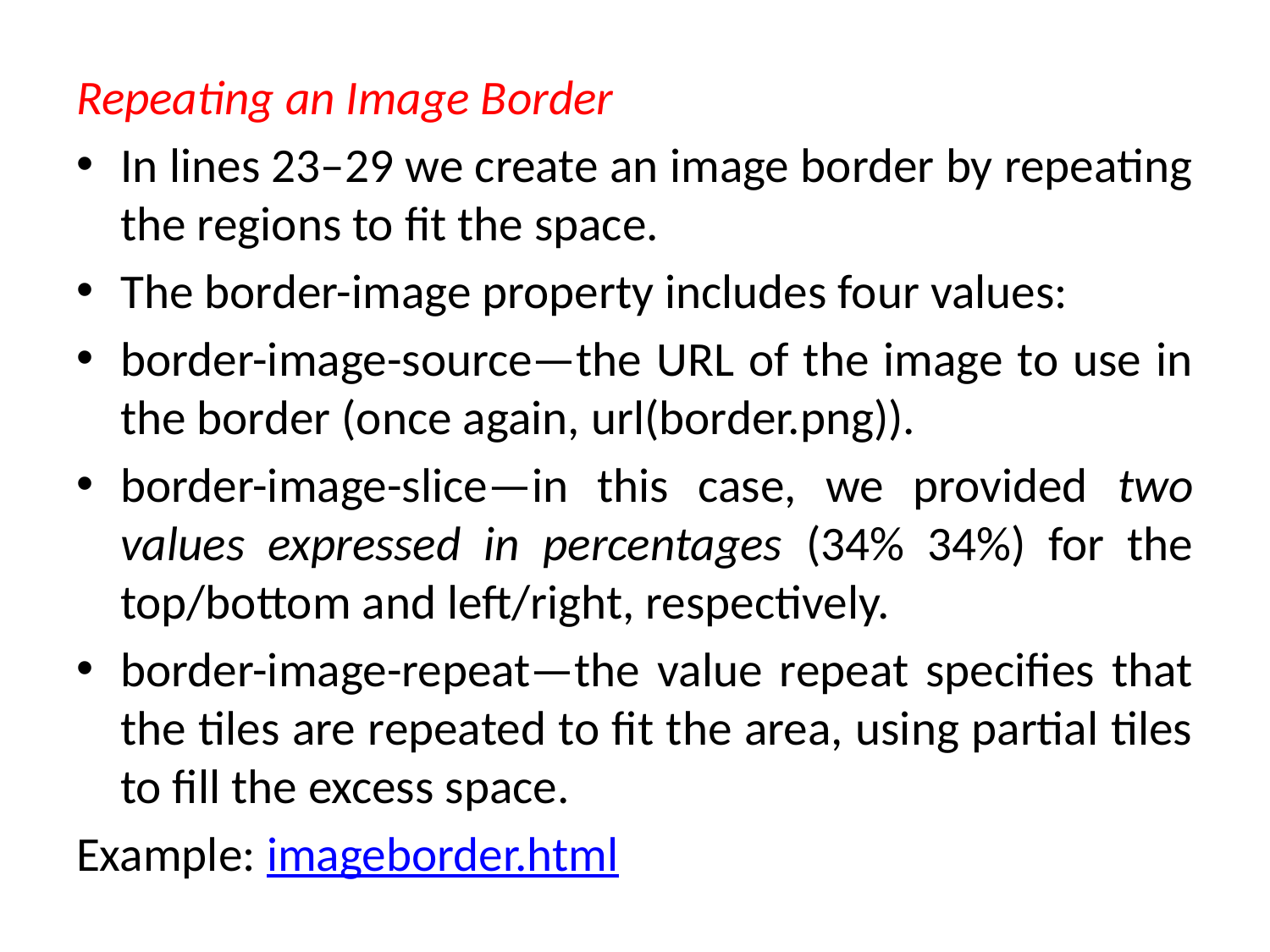

Repeating an Image Border
In lines 23–29 we create an image border by repeating the regions to fit the space.
The border-image property includes four values:
border-image-source—the URL of the image to use in the border (once again, url(border.png)).
border-image-slice—in this case, we provided two values expressed in percentages (34% 34%) for the top/bottom and left/right, respectively.
border-image-repeat—the value repeat specifies that the tiles are repeated to fit the area, using partial tiles to fill the excess space.
Example: imageborder.html